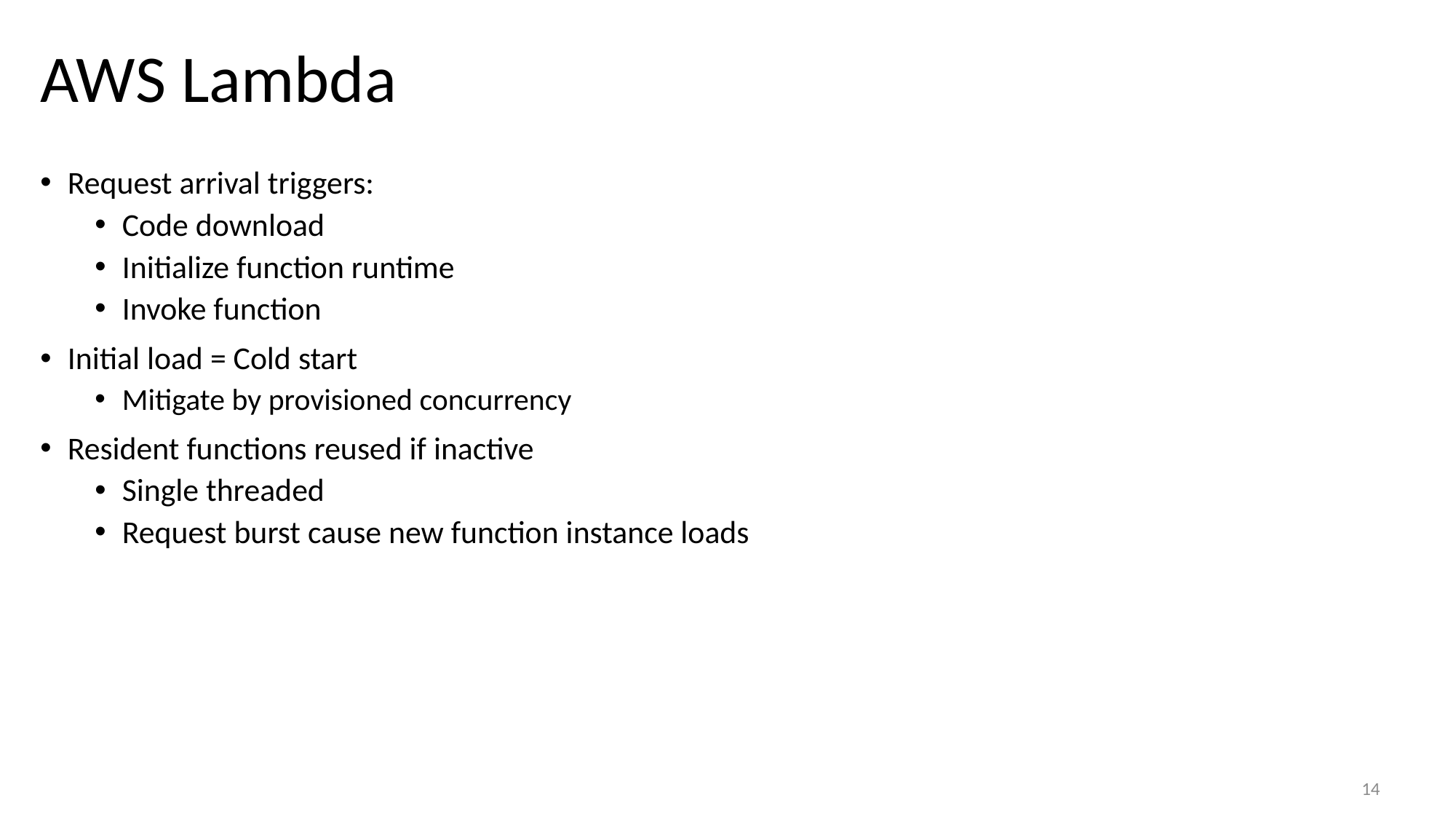

# AWS Lambda
Request arrival triggers:
Code download
Initialize function runtime
Invoke function
Initial load = Cold start
Mitigate by provisioned concurrency
Resident functions reused if inactive
Single threaded
Request burst cause new function instance loads